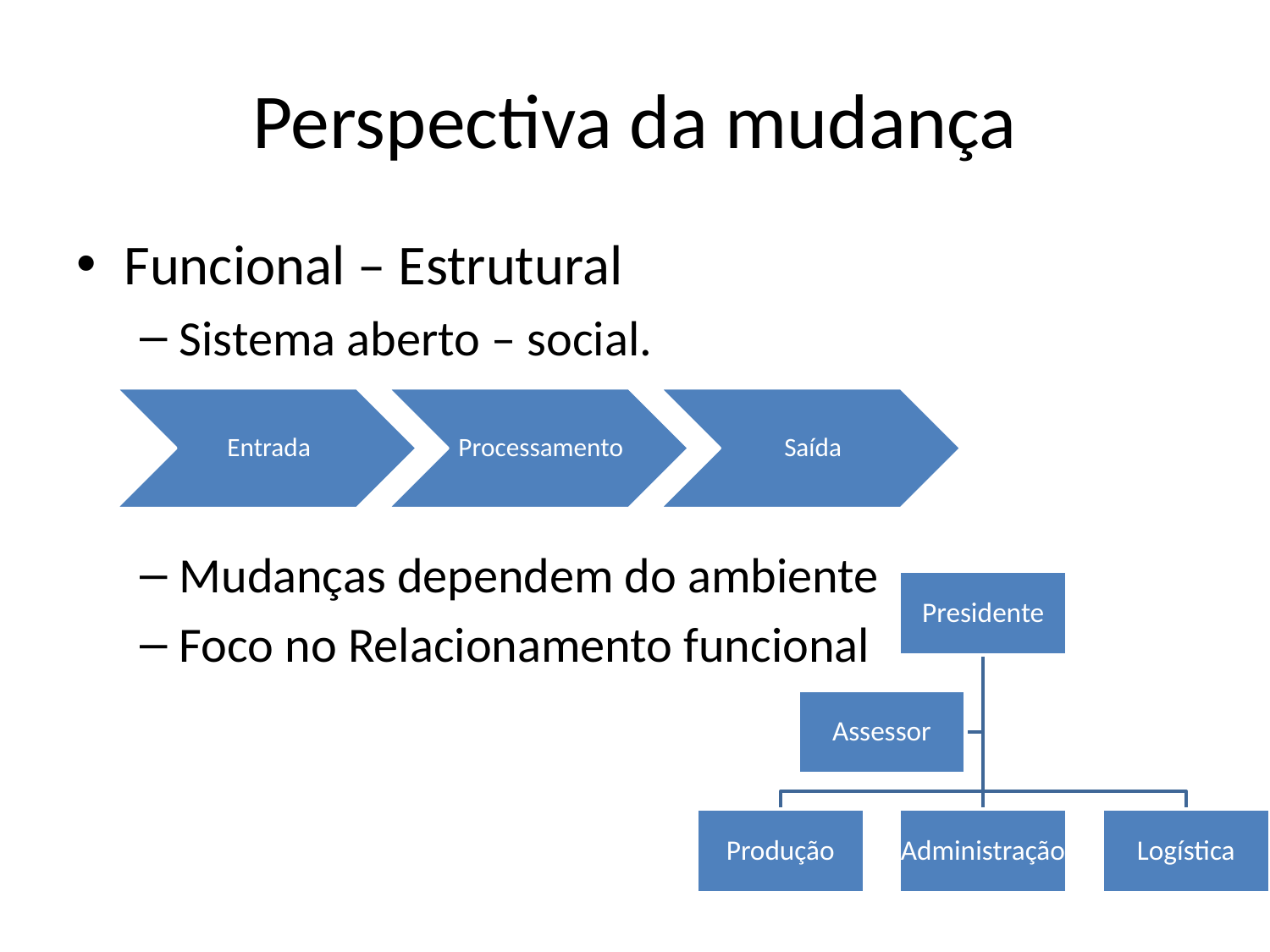

# Perspectiva da mudança
Entrada
Processamento
Saída
Funcional – Estrutural
Sistema aberto – social.

Mudanças dependem do ambiente
Foco no Relacionamento funcional

Presidente
Produção
Administração
Logística
Assessor